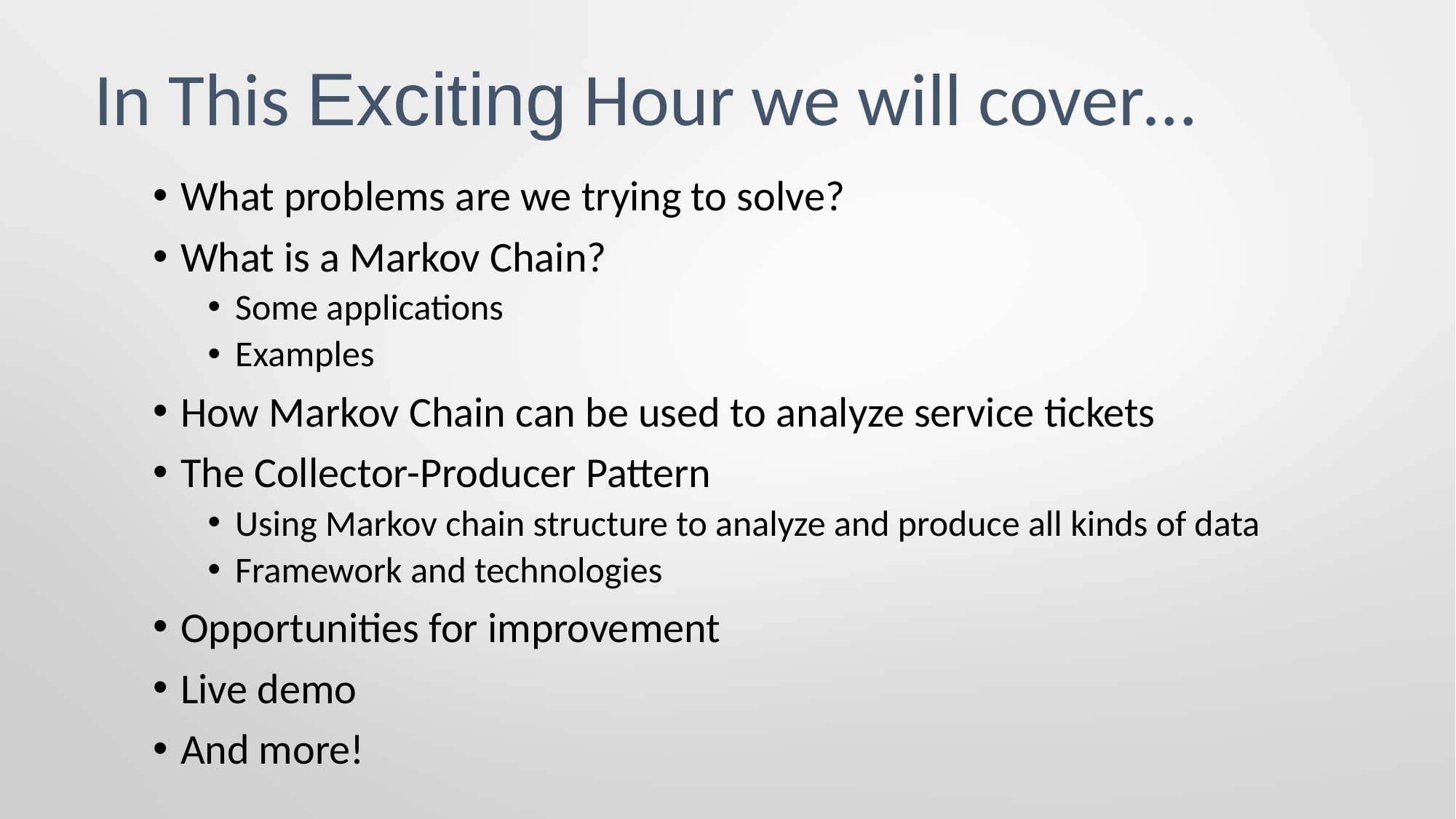

# In This Exciting Hour we will cover…
What problems are we trying to solve?
What is a Markov Chain?
Some applications
Examples
How Markov Chain can be used to analyze service tickets
The Collector-Producer Pattern
Using Markov chain structure to analyze and produce all kinds of data
Framework and technologies
Opportunities for improvement
Live demo
And more!